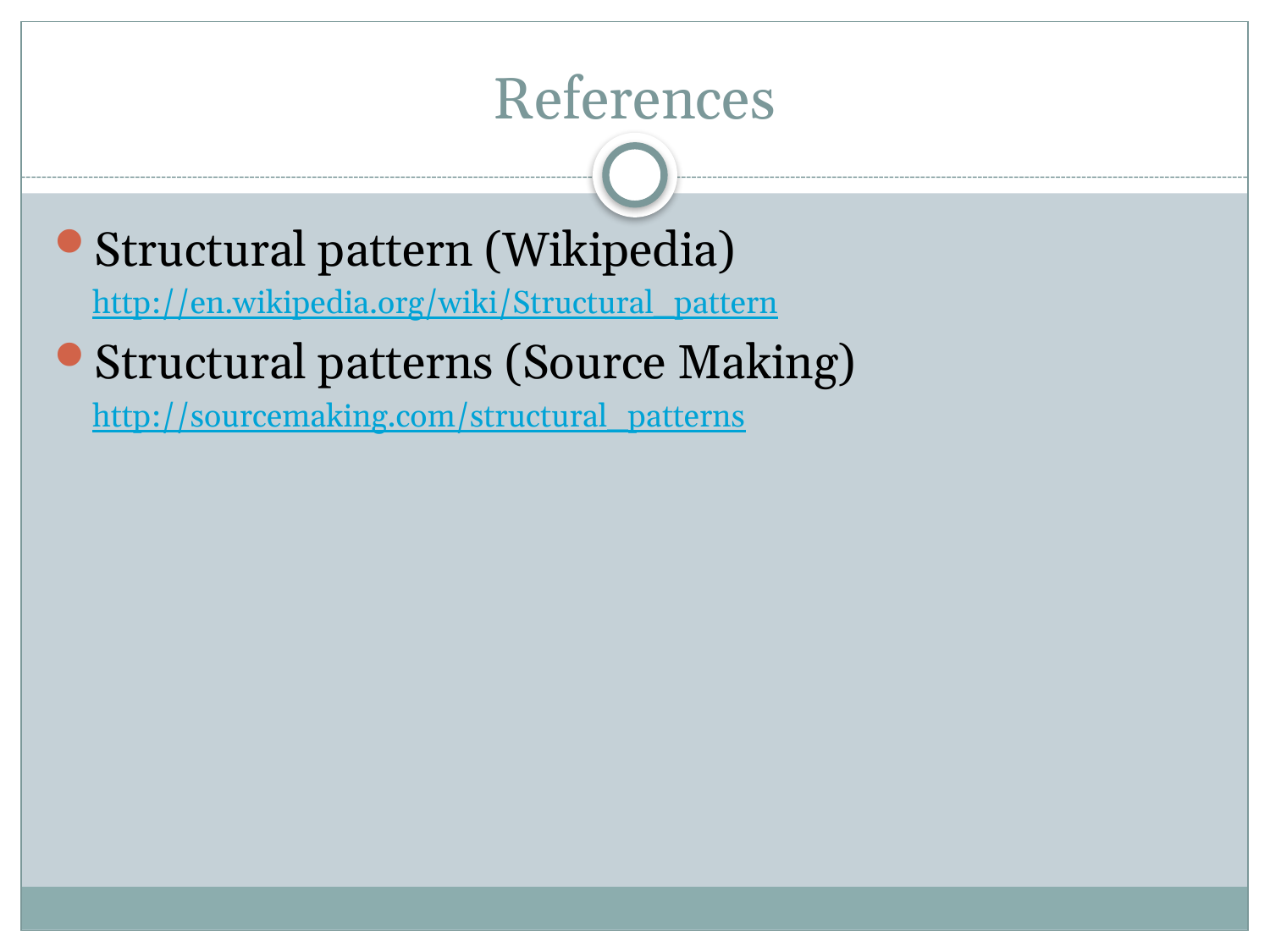

# References
Structural pattern (Wikipedia)
http://en.wikipedia.org/wiki/Structural_pattern
Structural patterns (Source Making)
http://sourcemaking.com/structural_patterns